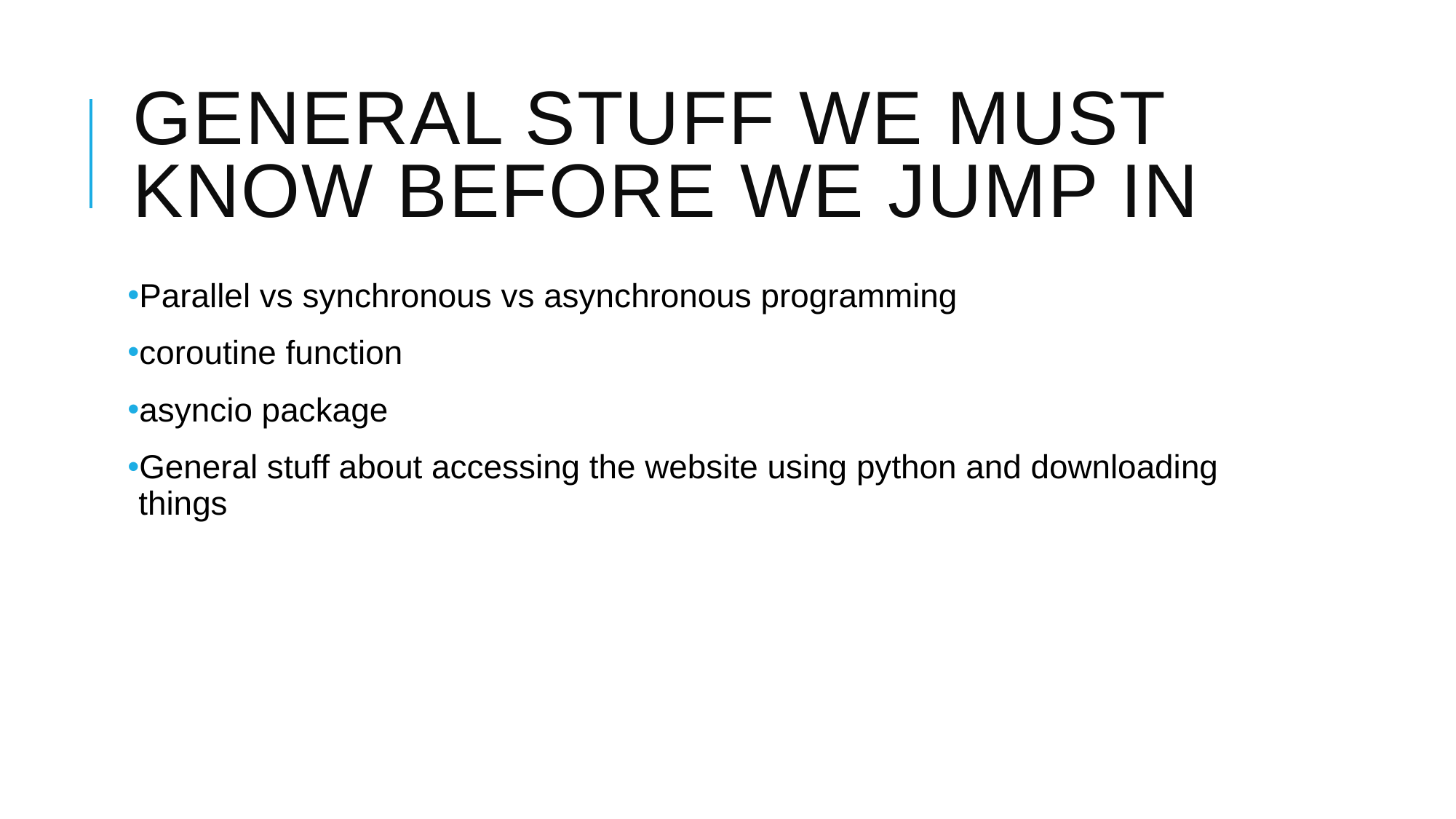

# General stuff we must know before we jump in
Parallel vs synchronous vs asynchronous programming
coroutine function
asyncio package
General stuff about accessing the website using python and downloading things